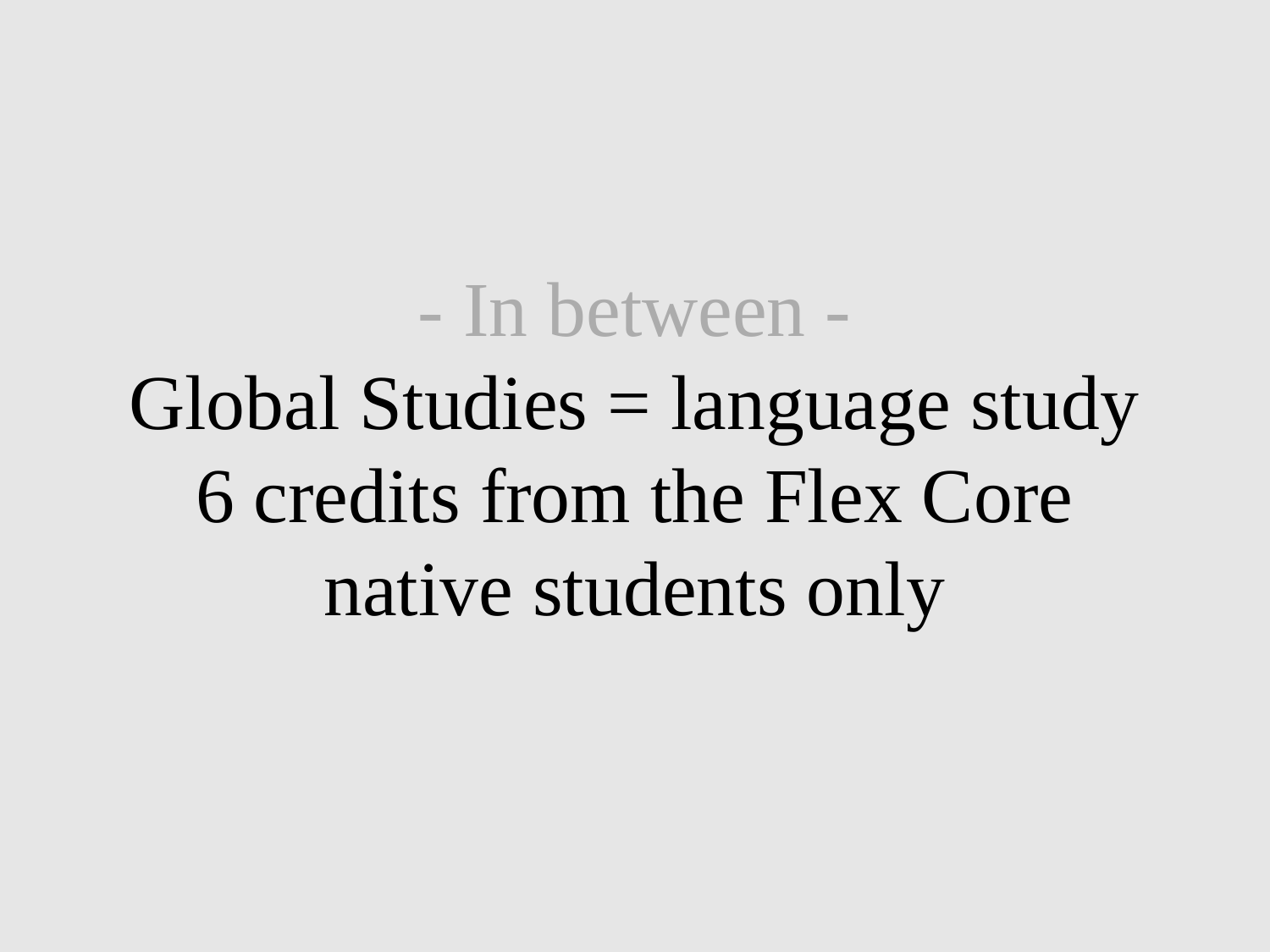

# - In between - Global Studies = language study 6 credits from the Flex Core native students only